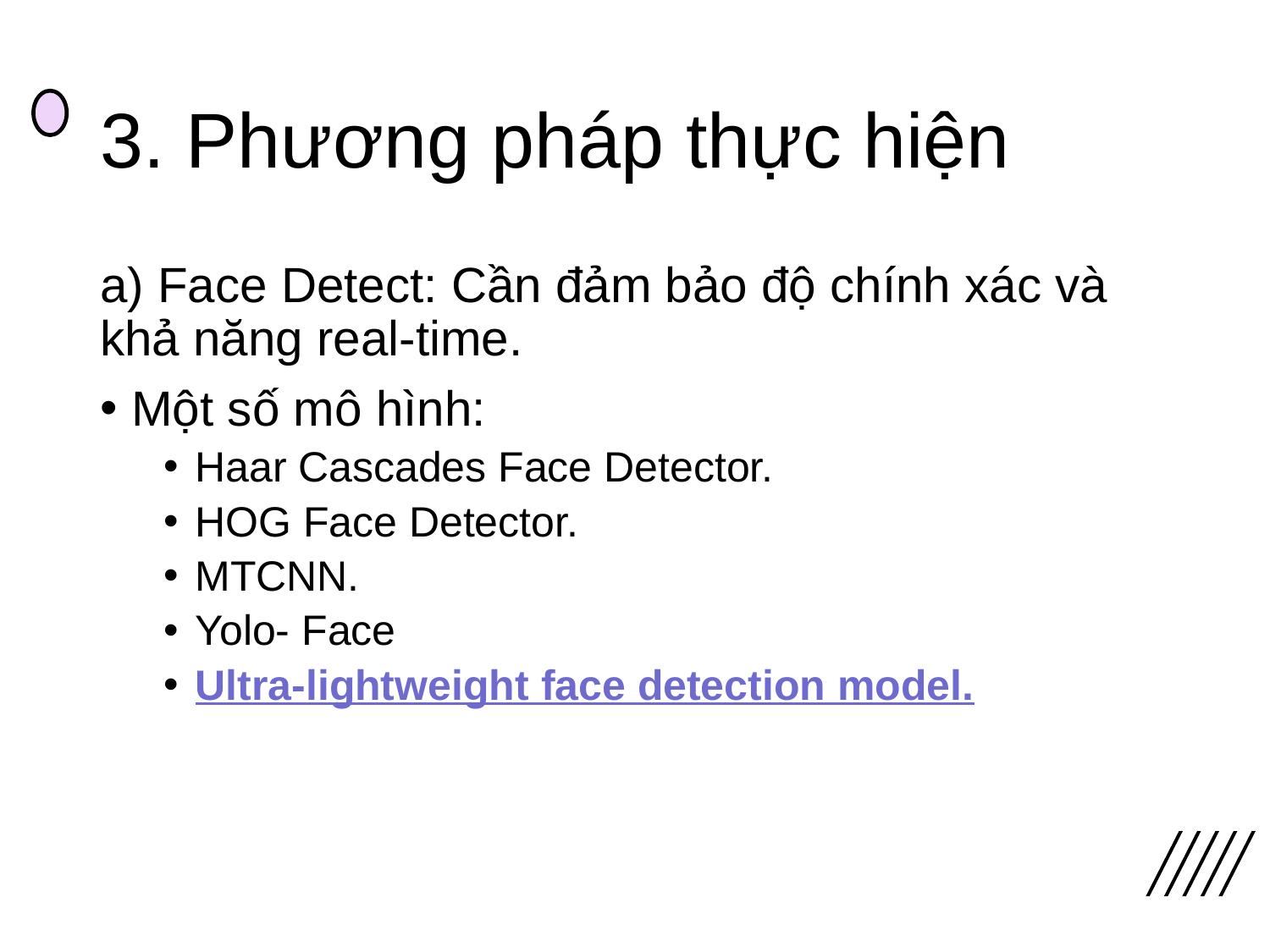

# 3. Phương pháp thực hiện
a) Face Detect: Cần đảm bảo độ chính xác và khả năng real-time.
Một số mô hình:
Haar Cascades Face Detector.
HOG Face Detector.
MTCNN.
Yolo- Face
Ultra-lightweight face detection model.